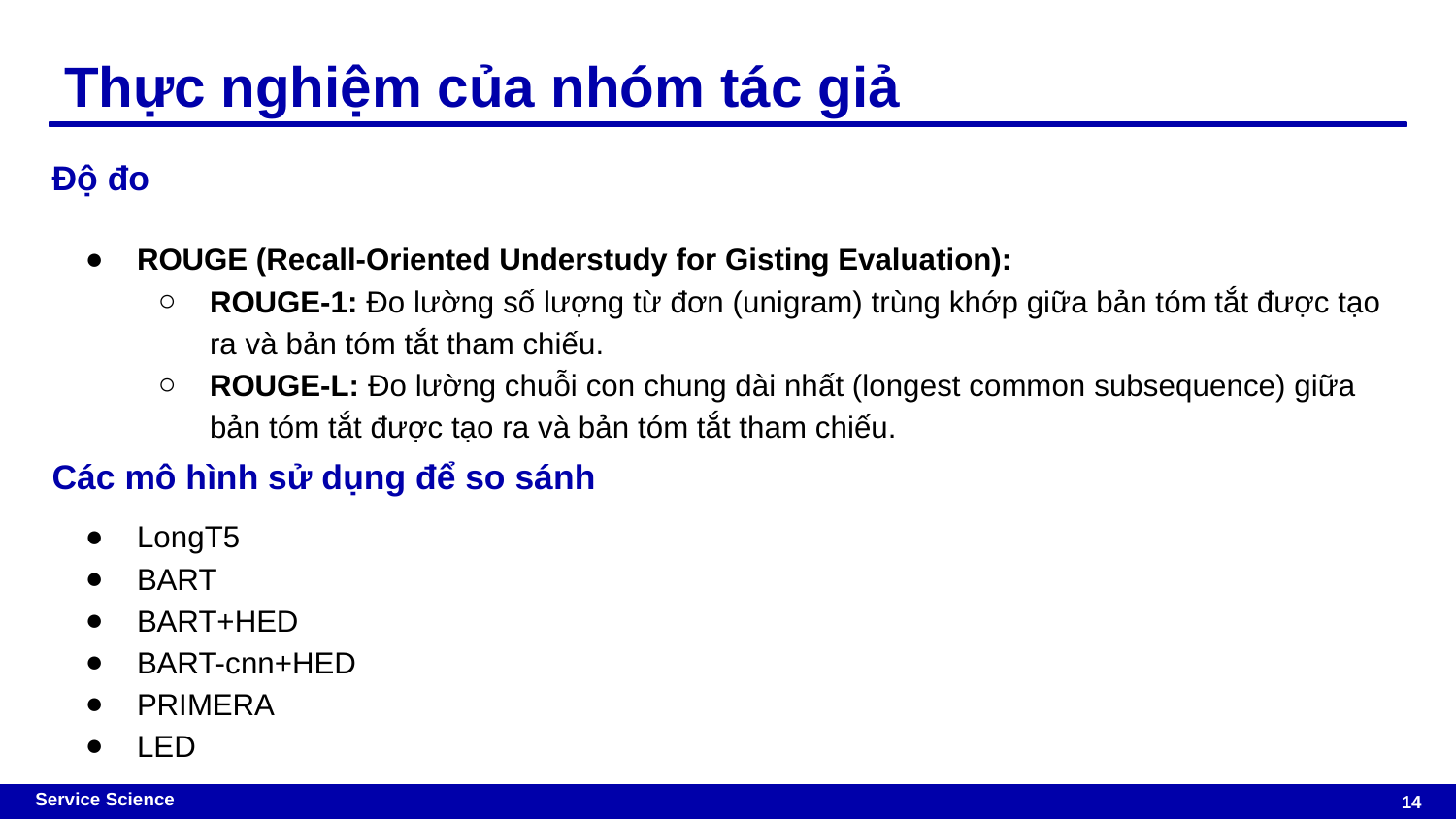

Thực nghiệm của nhóm tác giả

Độ đo
ROUGE (Recall-Oriented Understudy for Gisting Evaluation):
ROUGE-1: Đo lường số lượng từ đơn (unigram) trùng khớp giữa bản tóm tắt được tạo ra và bản tóm tắt tham chiếu.
ROUGE-L: Đo lường chuỗi con chung dài nhất (longest common subsequence) giữa bản tóm tắt được tạo ra và bản tóm tắt tham chiếu.
Các mô hình sử dụng để so sánh
LongT5
BART
BART+HED
BART-cnn+HED
PRIMERA
LED
14
Service Science